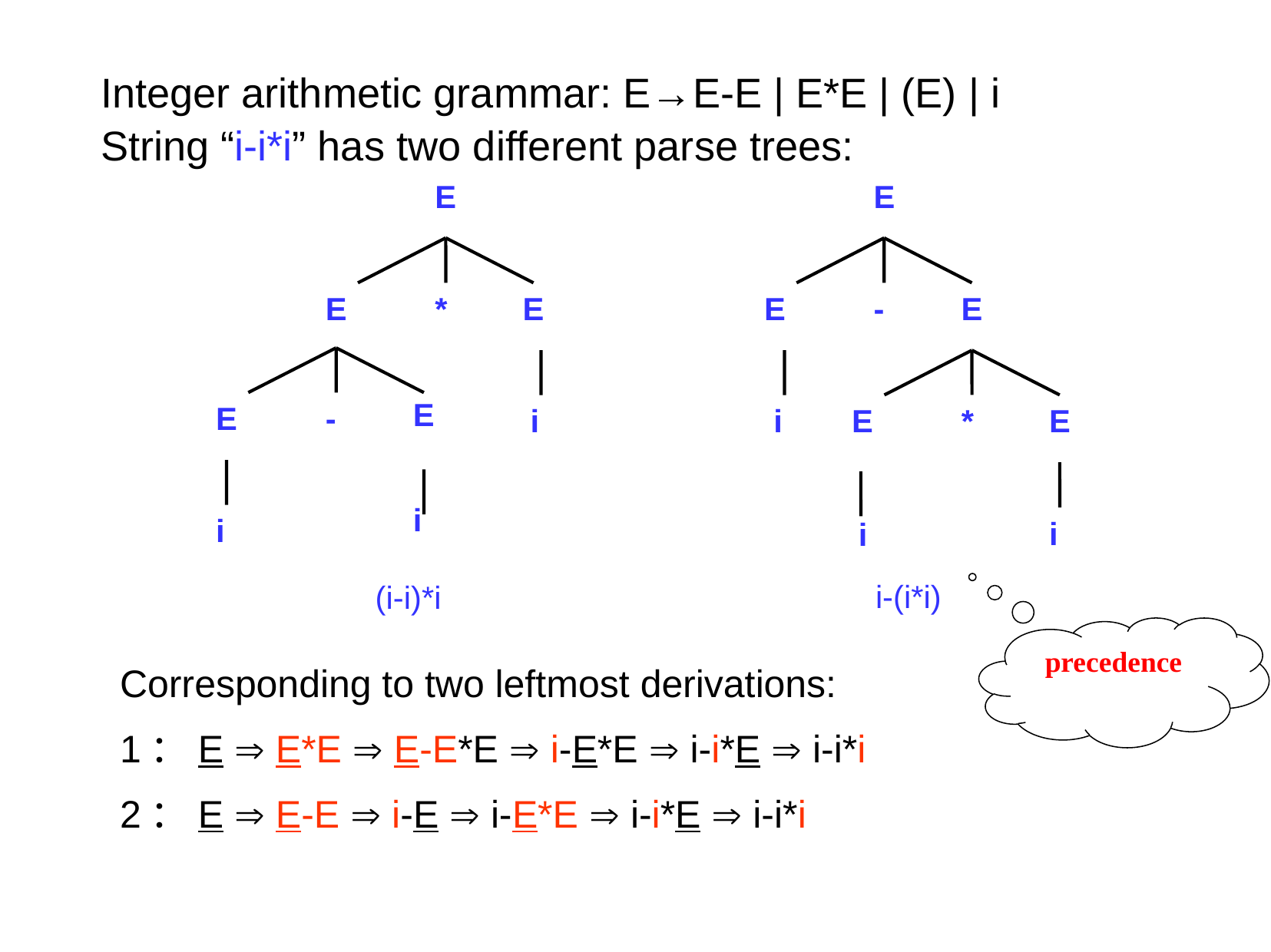

Integer arithmetic grammar: E→E-E | E*E | (E) | i
String “i-i*i” has two different parse trees:
E

E
*
E

E
E
-
i

i
i
E

E
-
E

E
*
E
i

i
i
i-(i*i)
(i-i)*i
precedence
Corresponding to two leftmost derivations:
1：E ⇒ E*E ⇒ E-E*E ⇒ i-E*E ⇒ i-i*E ⇒ i-i*i
2：E ⇒ E-E ⇒ i-E ⇒ i-E*E ⇒ i-i*E ⇒ i-i*i